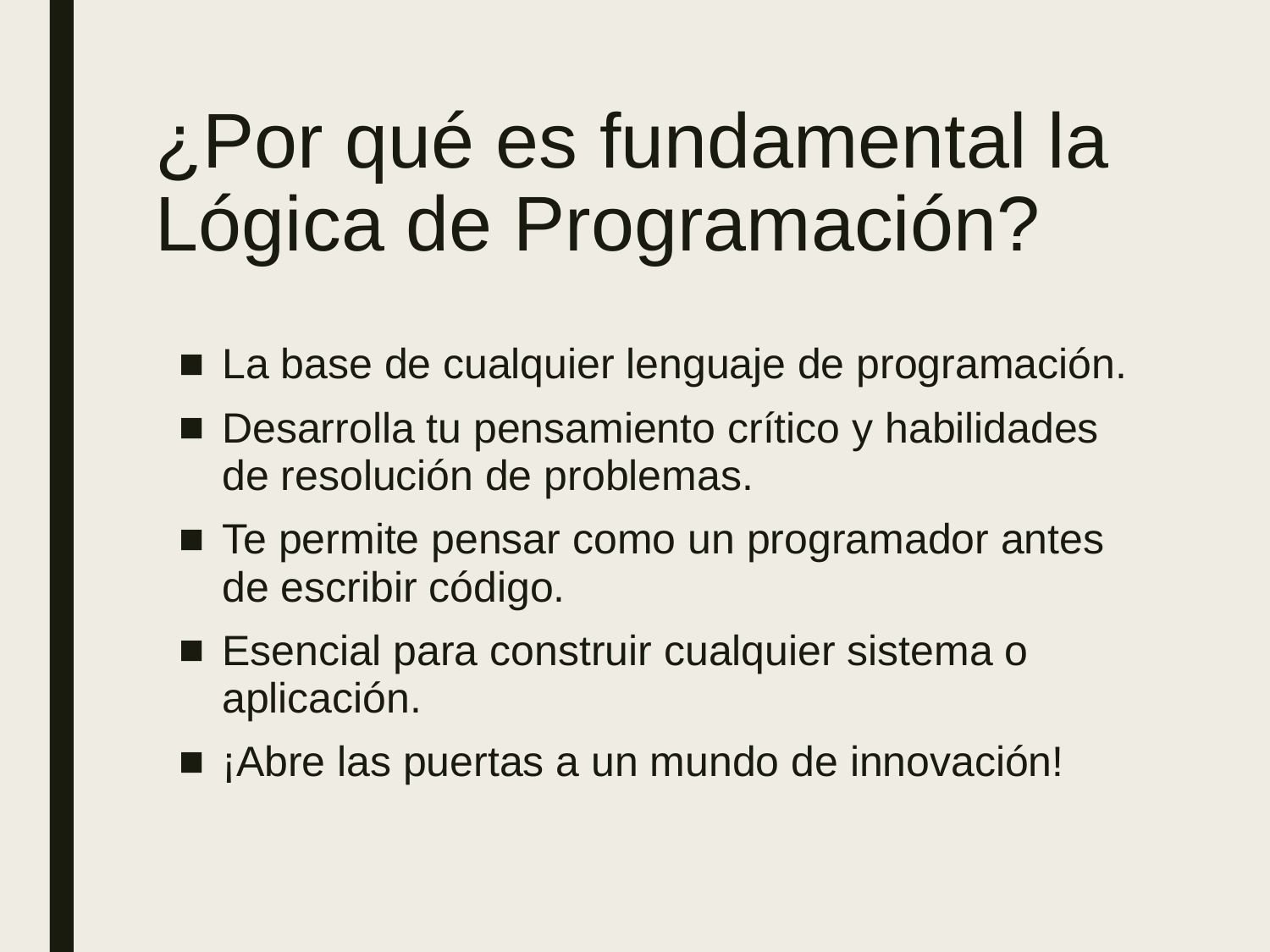

# ¿Por qué es fundamental la Lógica de Programación?
La base de cualquier lenguaje de programación.
Desarrolla tu pensamiento crítico y habilidades de resolución de problemas.
Te permite pensar como un programador antes de escribir código.
Esencial para construir cualquier sistema o aplicación.
¡Abre las puertas a un mundo de innovación!